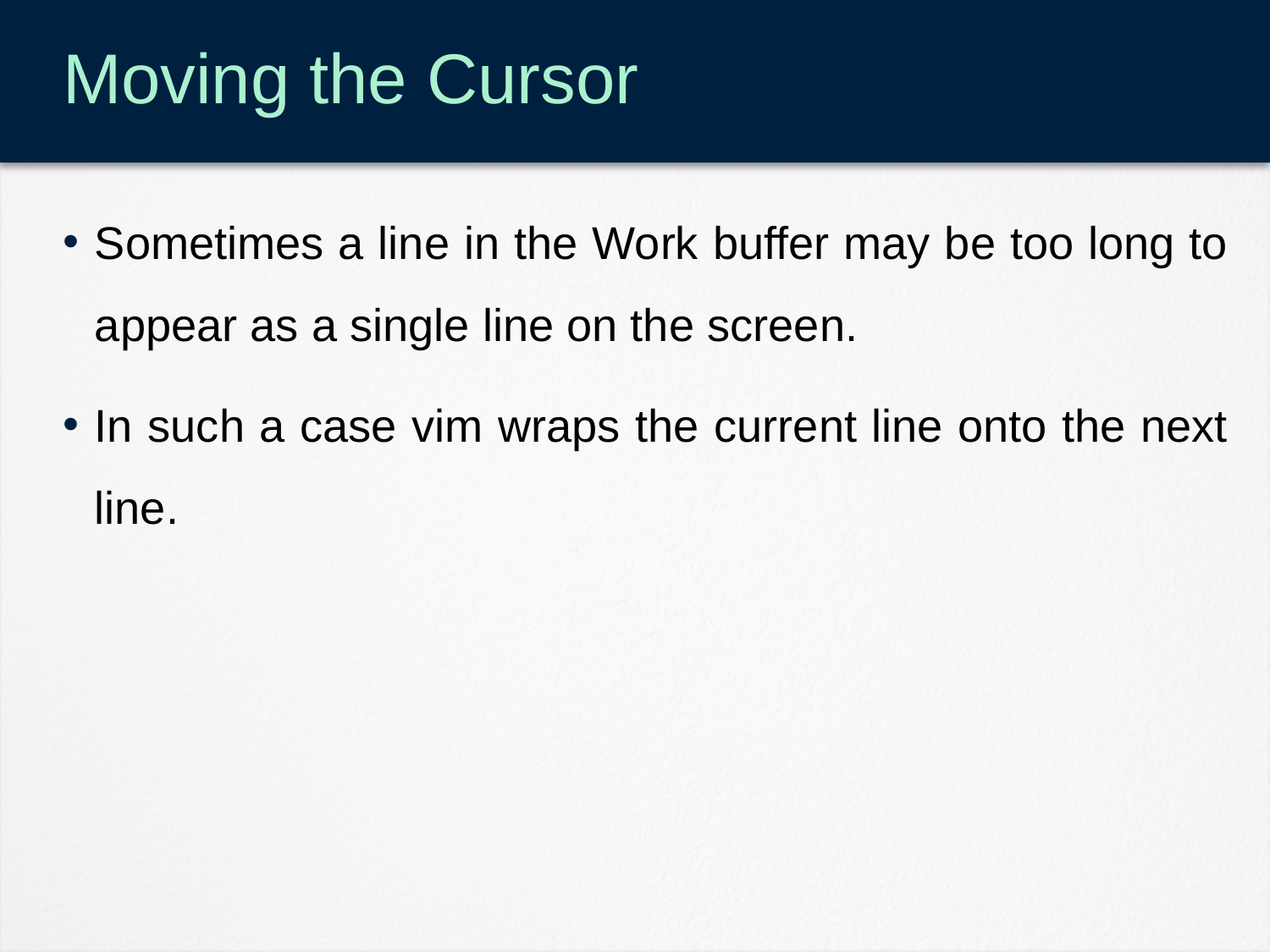

# Moving the Cursor
Sometimes a line in the Work buffer may be too long to appear as a single line on the screen.
In such a case vim wraps the current line onto the next line.